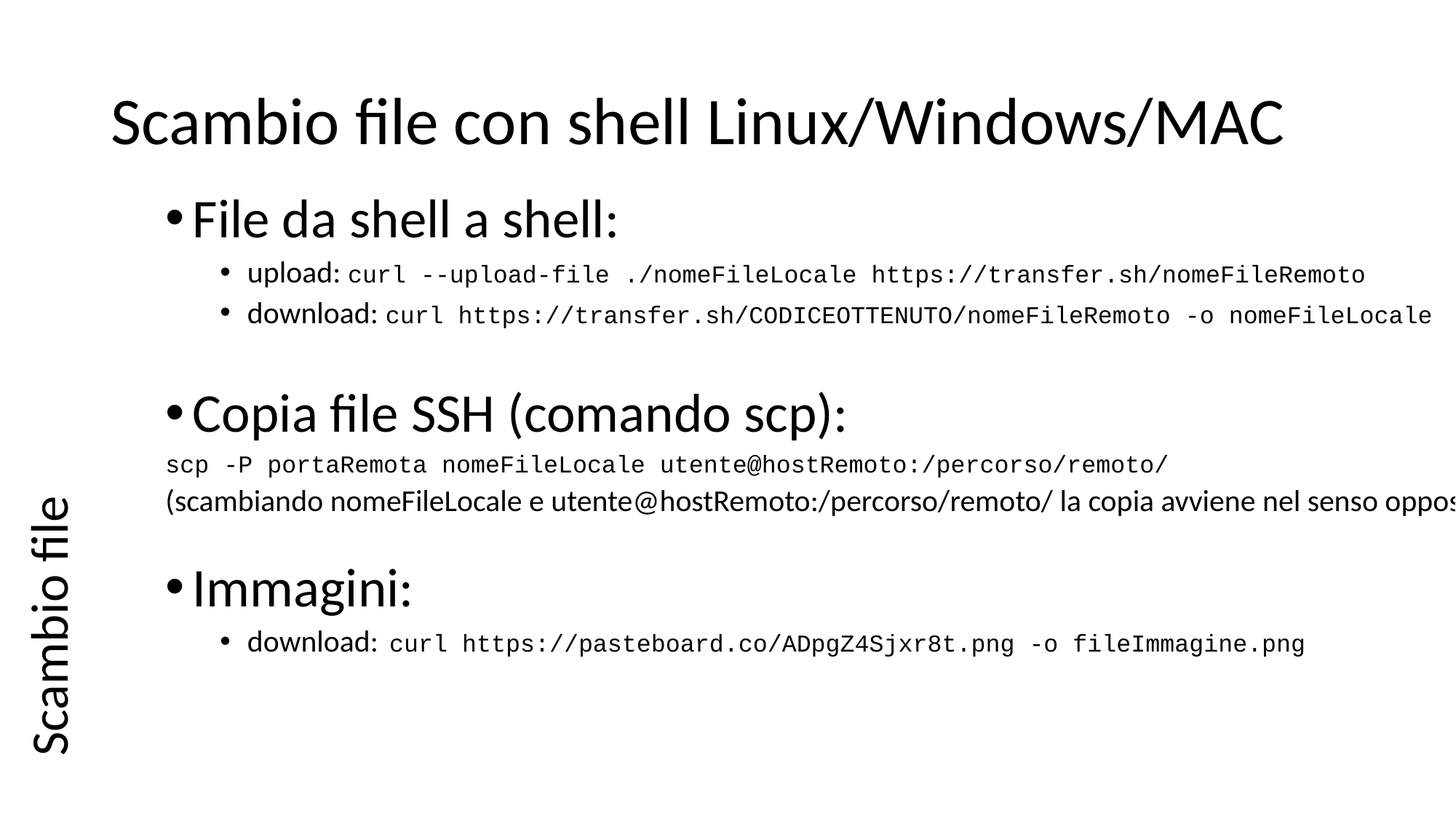

# Scambio file con shell Linux/Windows/MAC
Scambio file
File da shell a shell:
upload: curl --upload-file ./nomeFileLocale https://transfer.sh/nomeFileRemoto
download: curl https://transfer.sh/CODICEOTTENUTO/nomeFileRemoto -o nomeFileLocale

Copia file SSH (comando scp):
scp -P portaRemota nomeFileLocale utente@hostRemoto:/percorso/remoto/
(scambiando nomeFileLocale e utente@hostRemoto:/percorso/remoto/ la copia avviene nel senso opposto)

Immagini:
download: curl https://pasteboard.co/ADpgZ4Sjxr8t.png -o fileImmagine.png